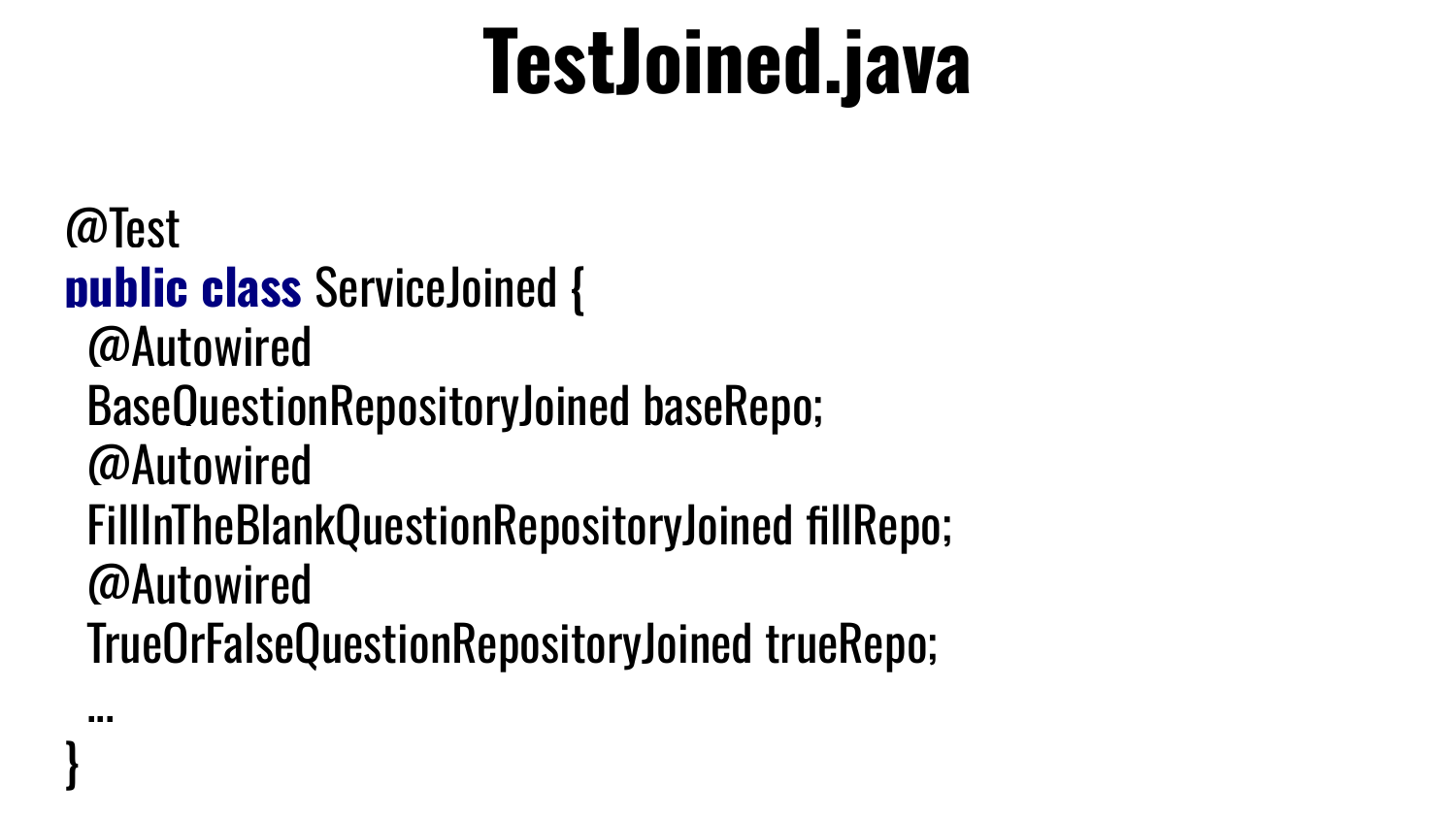

# TestJoined.java
@Test
public class ServiceJoined {
  @Autowired
  BaseQuestionRepositoryJoined baseRepo;
  @Autowired
  FillInTheBlankQuestionRepositoryJoined fillRepo;
  @Autowired
  TrueOrFalseQuestionRepositoryJoined trueRepo;
  ...
}